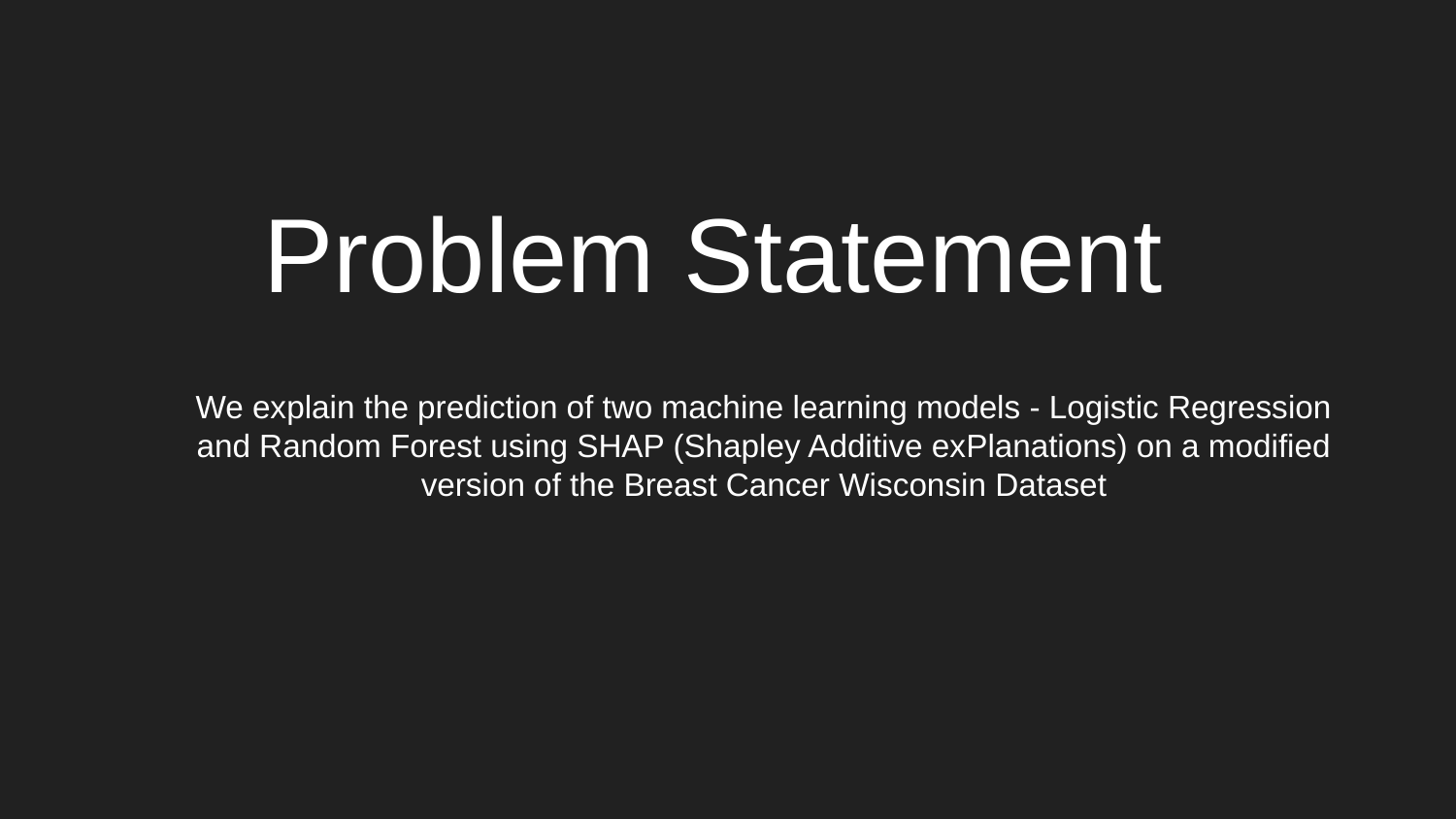

# Problem Statement

We explain the prediction of two machine learning models - Logistic Regression and Random Forest using SHAP (Shapley Additive exPlanations) on a modified version of the Breast Cancer Wisconsin Dataset